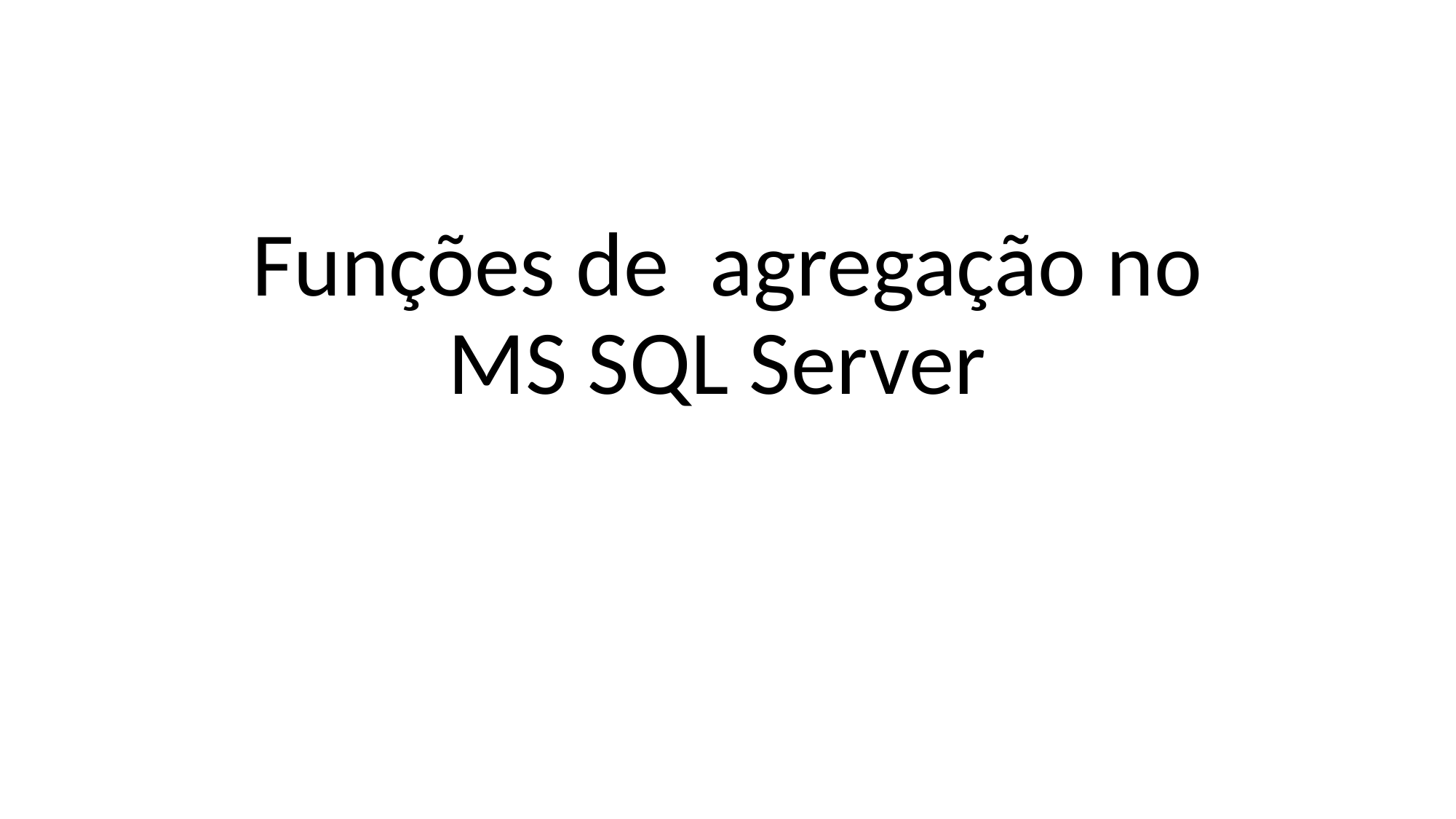

# Funções de  agregação no MS SQL Server